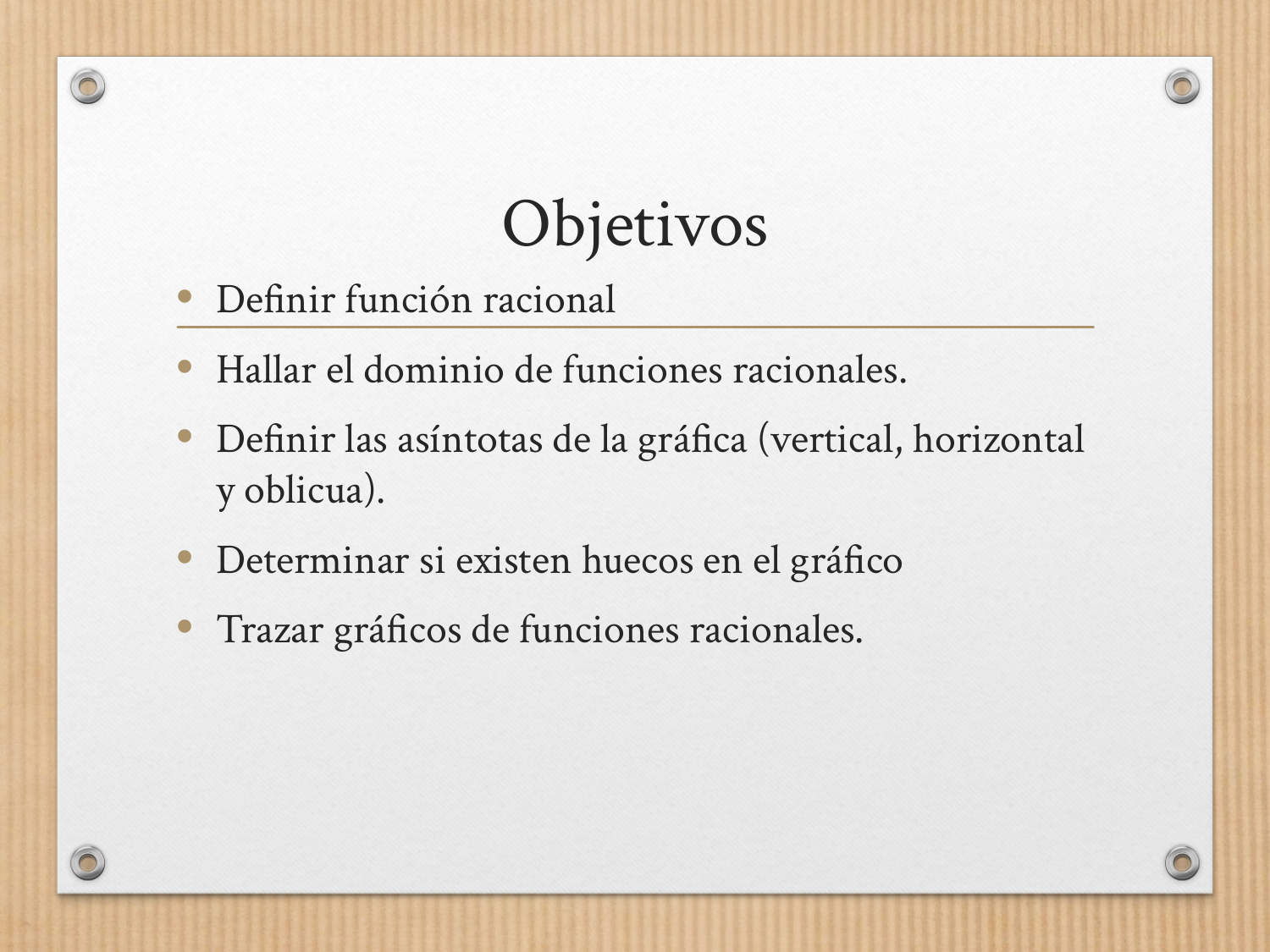

# Objetivos
Definir función racional
Hallar el dominio de funciones racionales.
Definir las asíntotas de la gráfica (vertical, horizontal y oblicua).
Determinar si existen huecos en el gráfico
Trazar gráficos de funciones racionales.